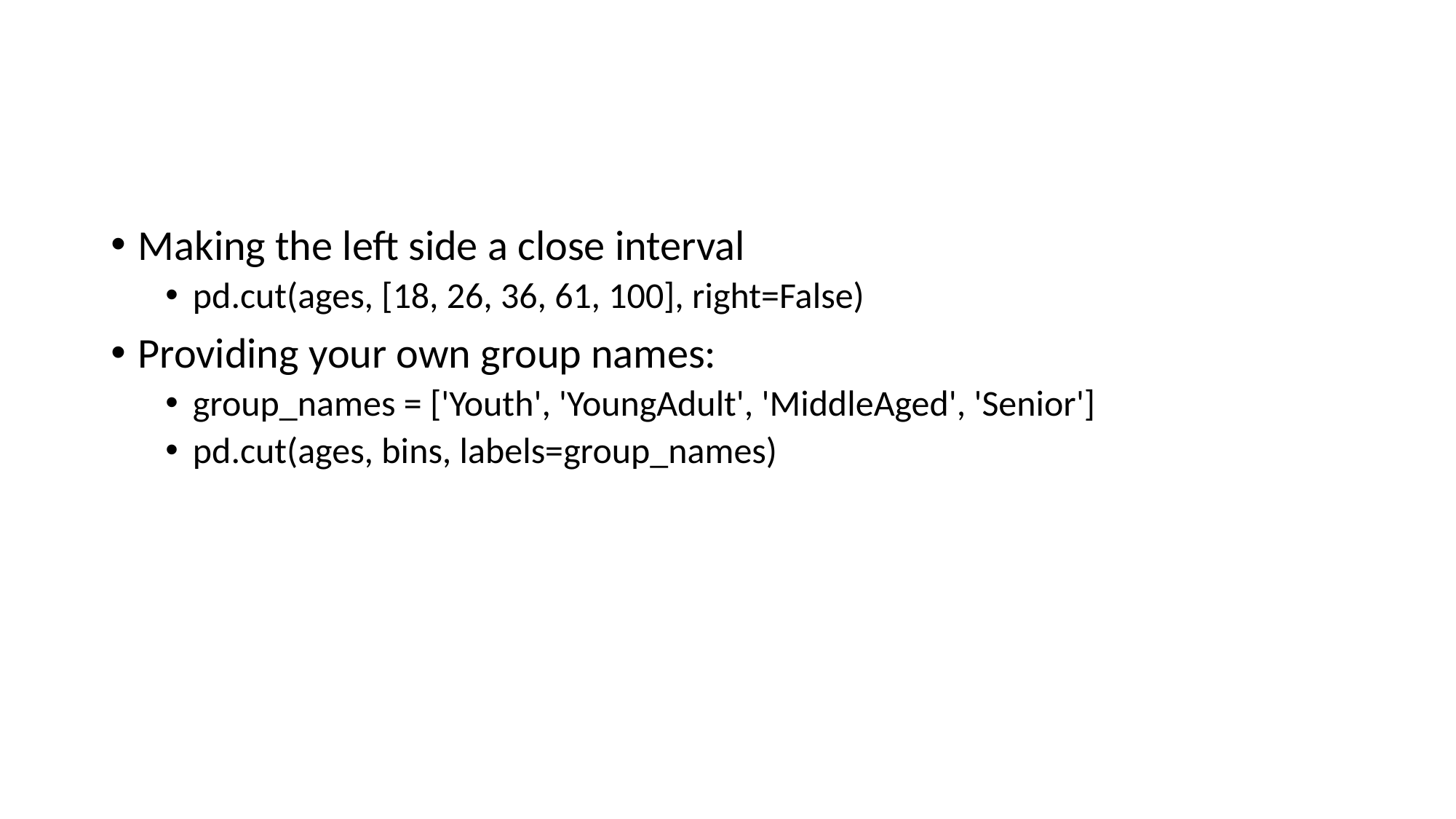

#
Making the left side a close interval
pd.cut(ages, [18, 26, 36, 61, 100], right=False)
Providing your own group names:
group_names = ['Youth', 'YoungAdult', 'MiddleAged', 'Senior']
pd.cut(ages, bins, labels=group_names)